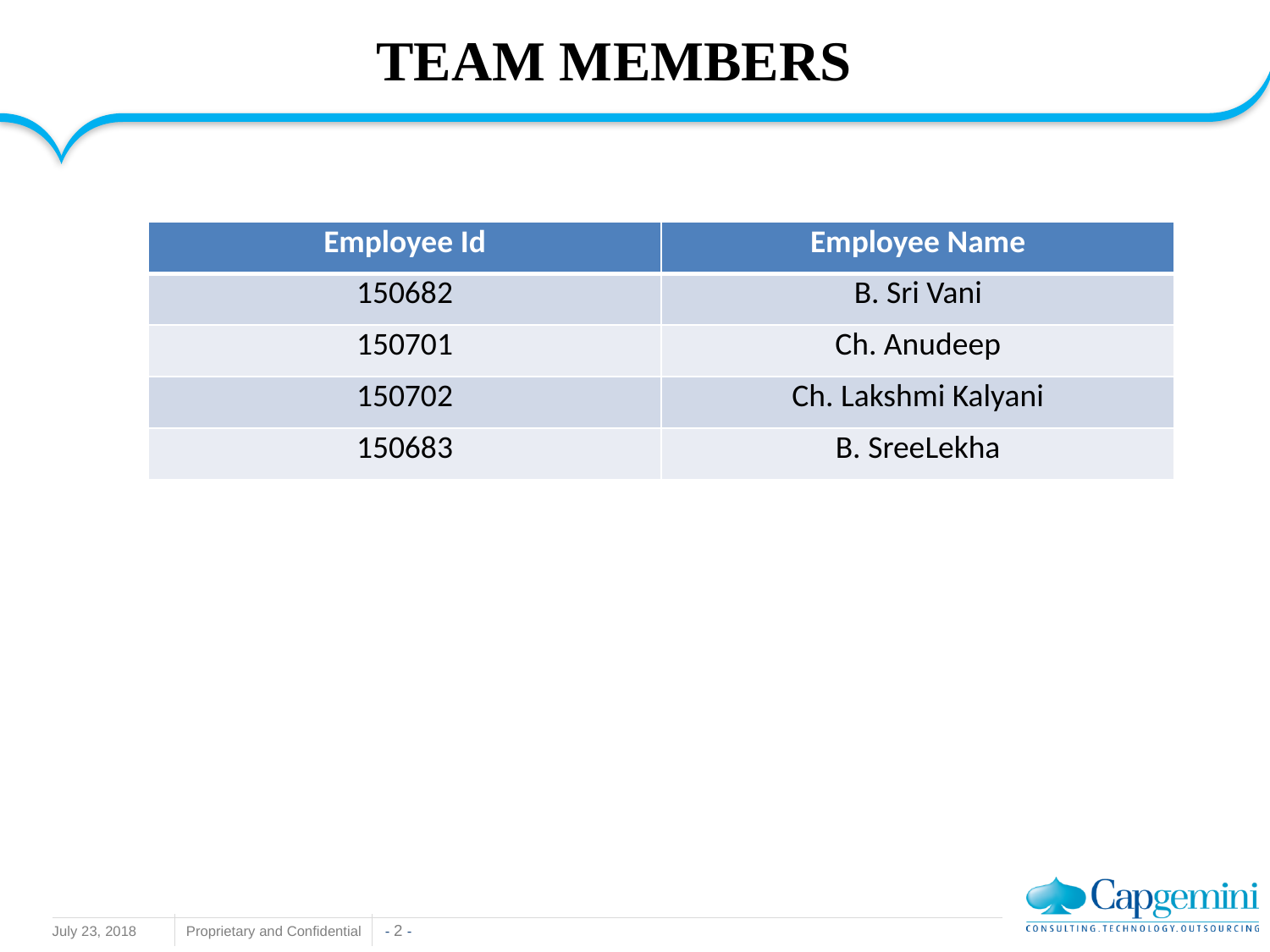

# TEAM MEMBERS
| Employee Id | Employee Name |
| --- | --- |
| 150682 | B. Sri Vani |
| 150701 | Ch. Anudeep |
| 150702 | Ch. Lakshmi Kalyani |
| 150683 | B. SreeLekha |